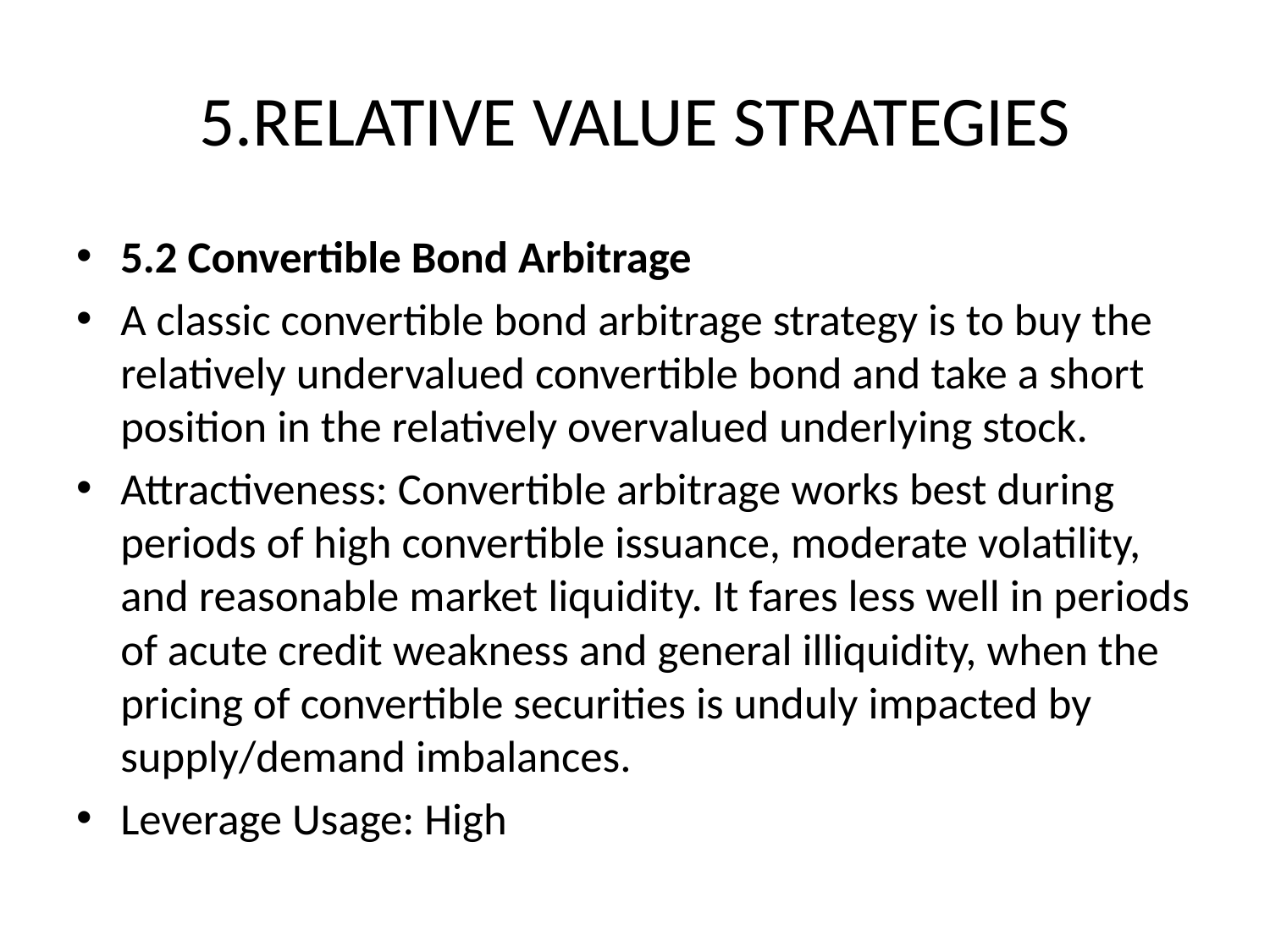

# 5.RELATIVE VALUE STRATEGIES
5.2 Convertible Bond Arbitrage
A classic convertible bond arbitrage strategy is to buy the relatively undervalued convertible bond and take a short position in the relatively overvalued underlying stock.
Attractiveness: Convertible arbitrage works best during periods of high convertible issuance, moderate volatility, and reasonable market liquidity. It fares less well in periods of acute credit weakness and general illiquidity, when the pricing of convertible securities is unduly impacted by supply/demand imbalances.
Leverage Usage: High